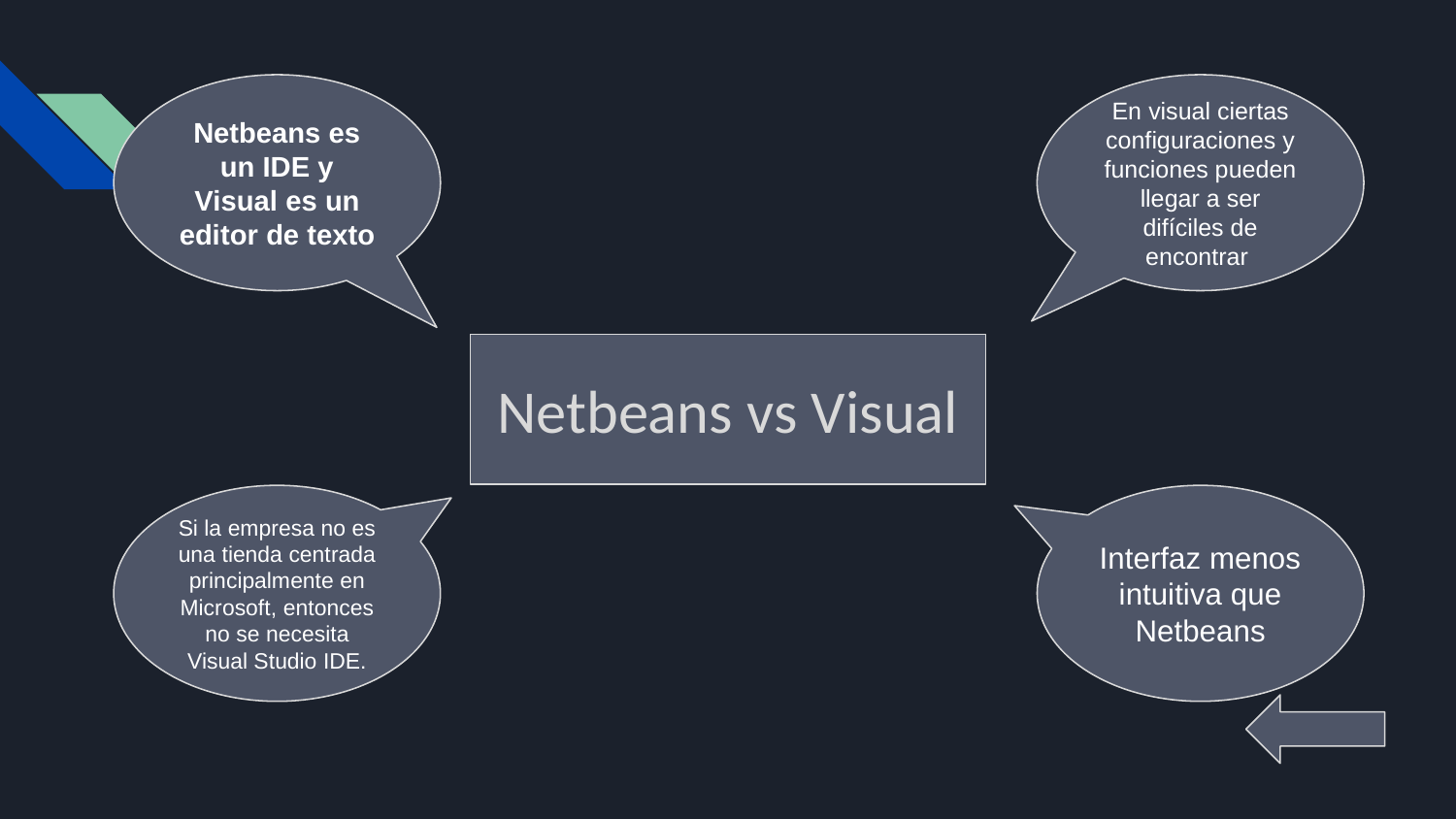

Netbeans es un IDE y Visual es un editor de texto
En visual ciertas configuraciones y funciones pueden llegar a ser difíciles de encontrar
Netbeans vs Visual
Si la empresa no es una tienda centrada principalmente en Microsoft, entonces no se necesita Visual Studio IDE.
Interfaz menos intuitiva que Netbeans